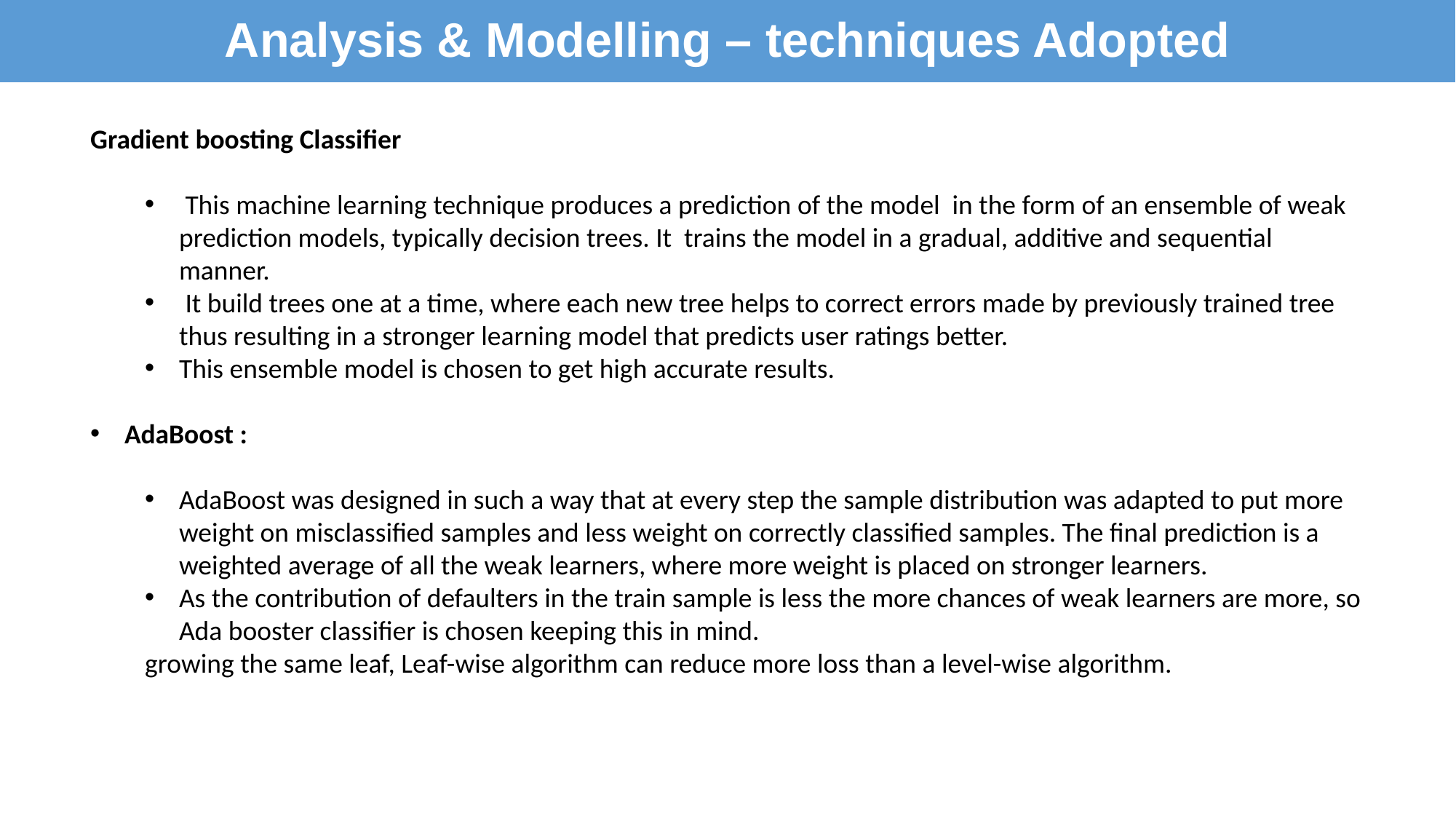

Analysis & Modelling – techniques Adopted
Gradient boosting Classifier

 This machine learning technique produces a prediction of the model  in the form of an ensemble of weak prediction models, typically decision trees. It  trains the model in a gradual, additive and sequential manner.
 It build trees one at a time, where each new tree helps to correct errors made by previously trained tree thus resulting in a stronger learning model that predicts user ratings better.
This ensemble model is chosen to get high accurate results.

AdaBoost :

AdaBoost was designed in such a way that at every step the sample distribution was adapted to put more weight on misclassified samples and less weight on correctly classified samples. The final prediction is a weighted average of all the weak learners, where more weight is placed on stronger learners.
As the contribution of defaulters in the train sample is less the more chances of weak learners are more, so Ada booster classifier is chosen keeping this in mind.
growing the same leaf, Leaf-wise algorithm can reduce more loss than a level-wise algorithm.